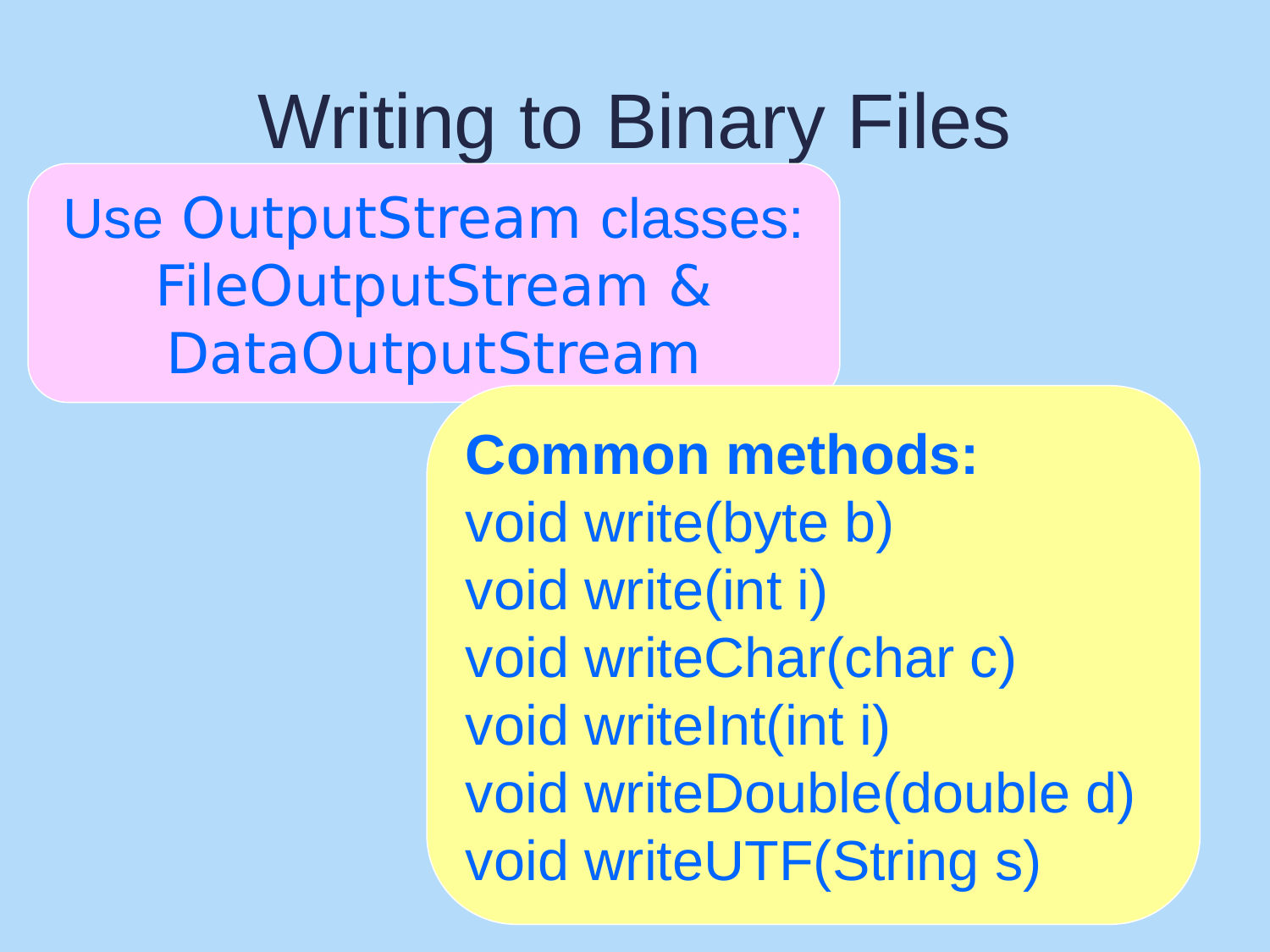

# Writing to Binary Files
Use OutputStream classes: FileOutputStream & DataOutputStream
Common methods:
void write(byte b)
void write(int i)
void writeChar(char c)
void writeInt(int i)
void writeDouble(double d)
void writeUTF(String s)